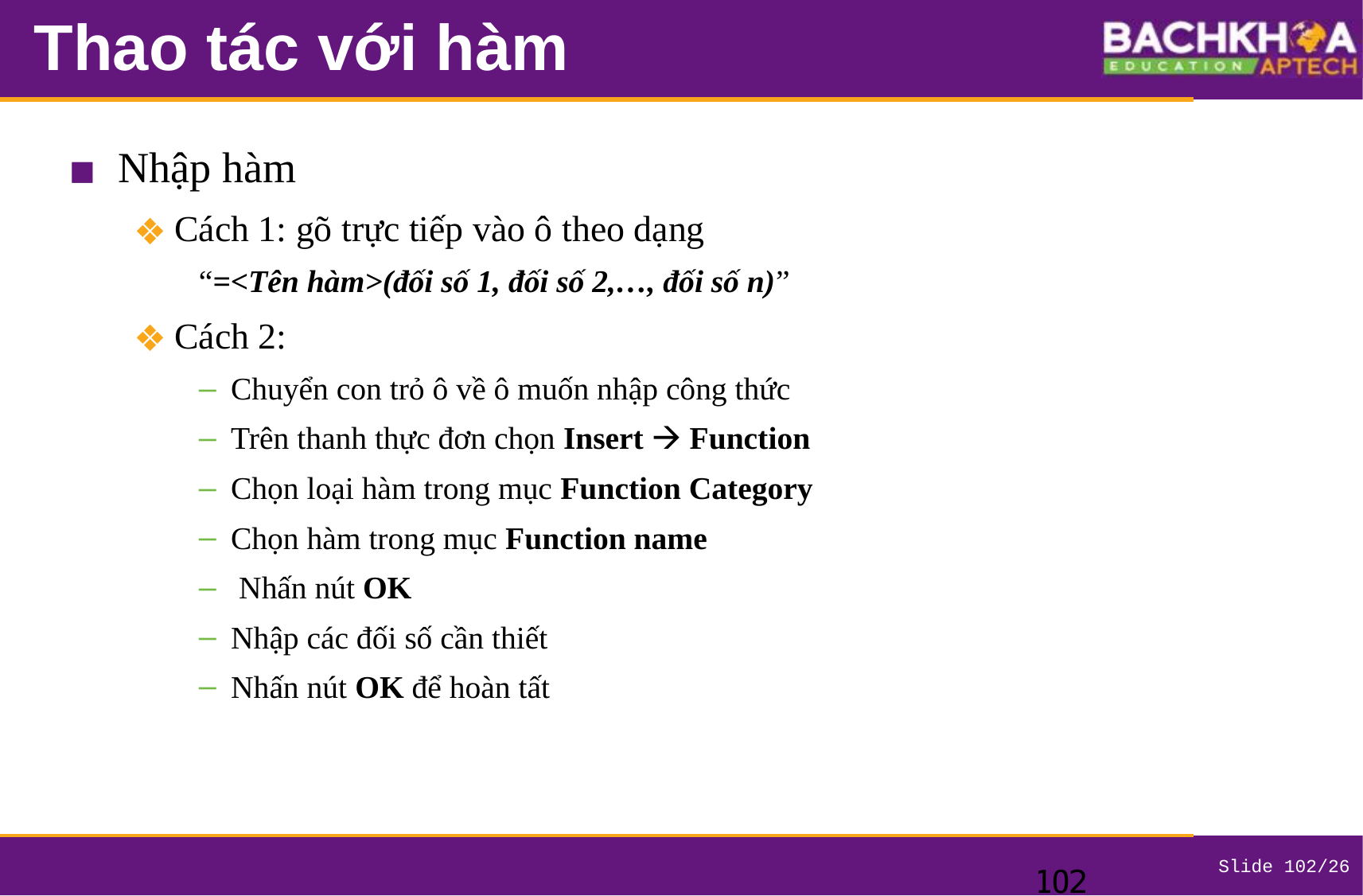

# Thao tác với hàm
Nhập hàm
Cách 1: gõ trực tiếp vào ô theo dạng
“=<Tên hàm>(đối số 1, đối số 2,…, đối số n)”
Cách 2:
Chuyển con trỏ ô về ô muốn nhập công thức
Trên thanh thực đơn chọn Insert 🡪 Function
Chọn loại hàm trong mục Function Category
Chọn hàm trong mục Function name
 Nhấn nút OK
Nhập các đối số cần thiết
Nhấn nút OK để hoàn tất

102